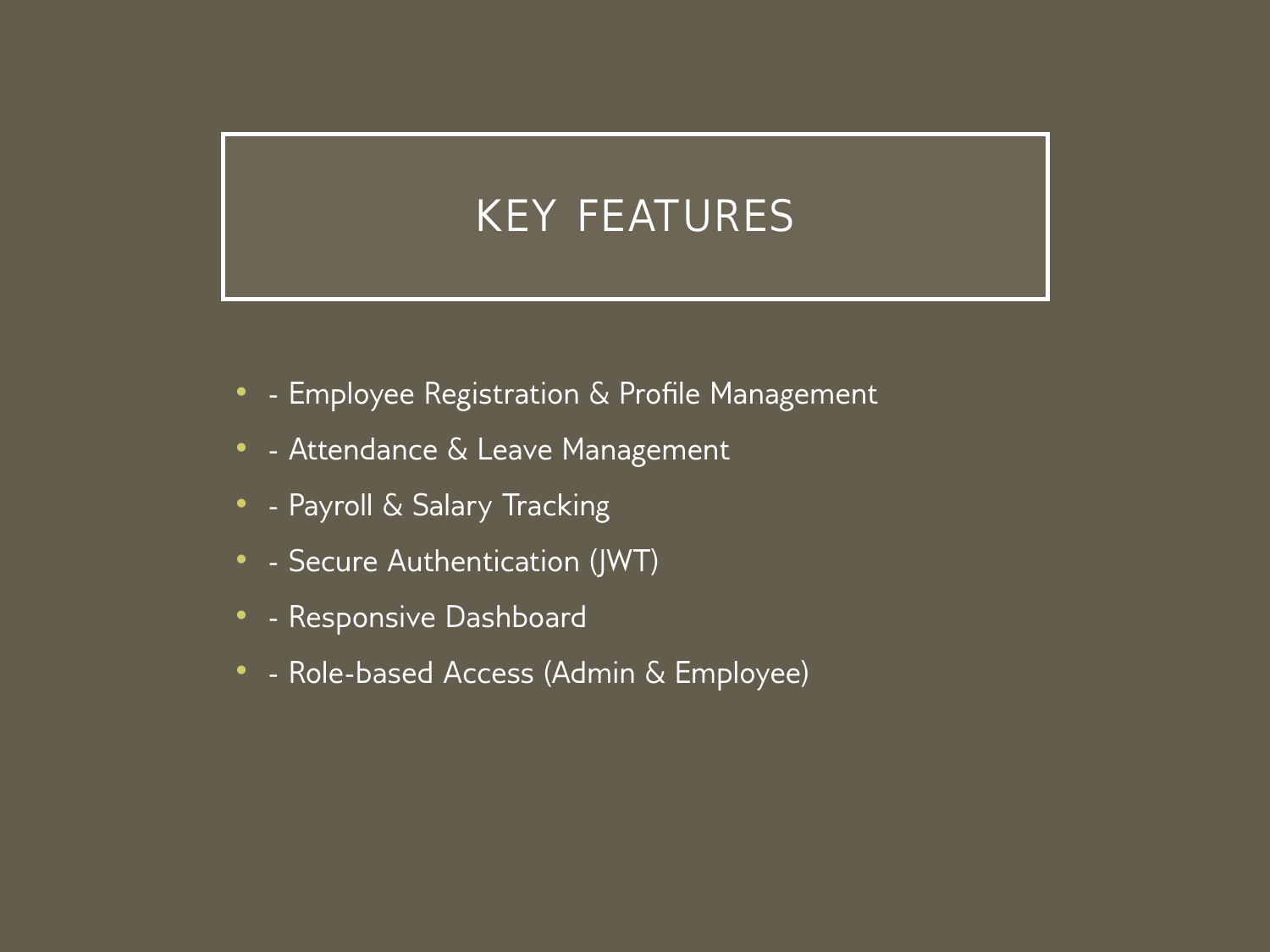

# Key Features
- Employee Registration & Profile Management
- Attendance & Leave Management
- Payroll & Salary Tracking
- Secure Authentication (JWT)
- Responsive Dashboard
- Role-based Access (Admin & Employee)